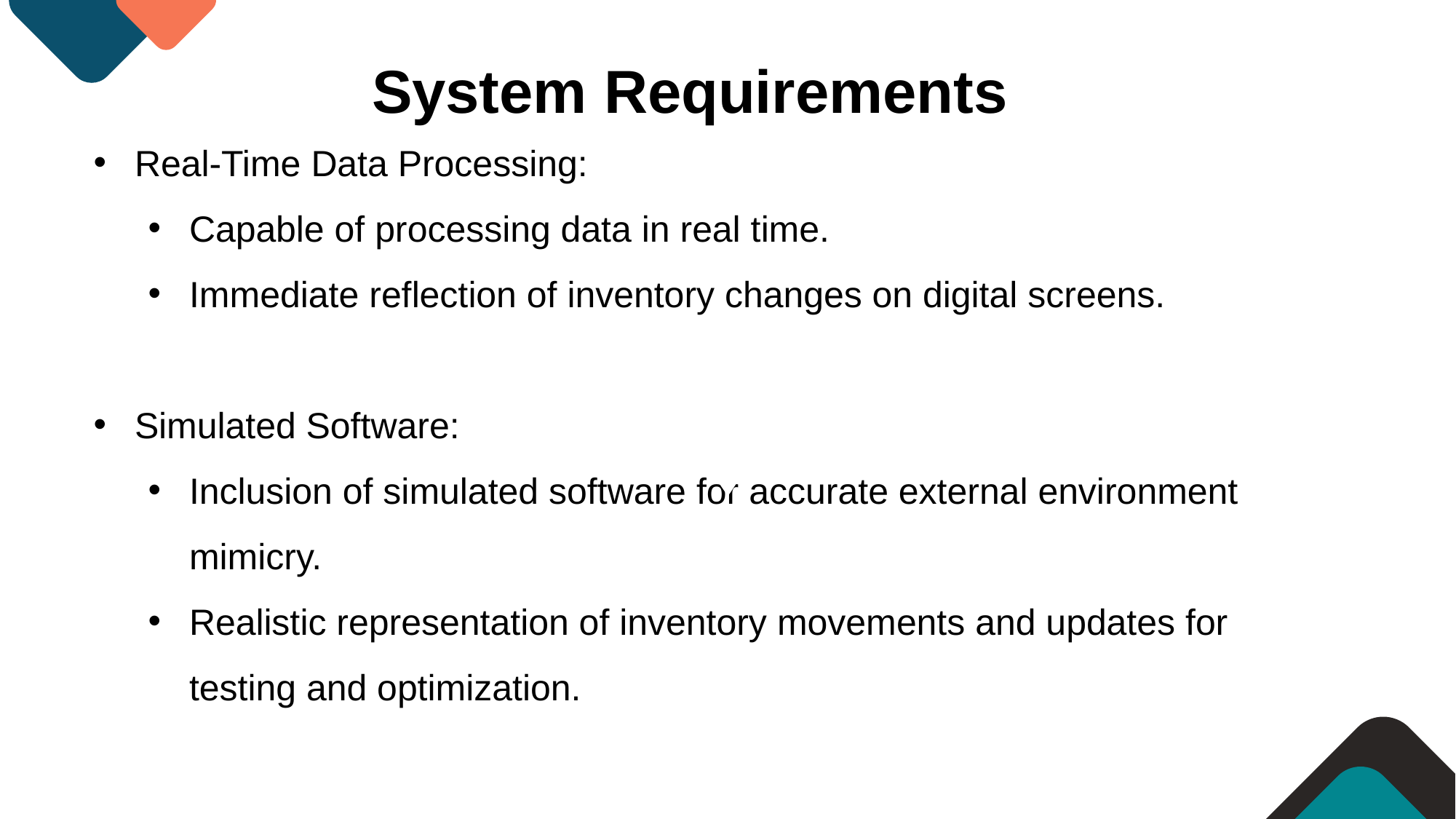

System Requirements
Real-Time Data Processing:
Capable of processing data in real time.
Immediate reflection of inventory changes on digital screens.

Simulated Software:
Inclusion of simulated software for accurate external environment mimicry.
Realistic representation of inventory movements and updates for testing and optimization.